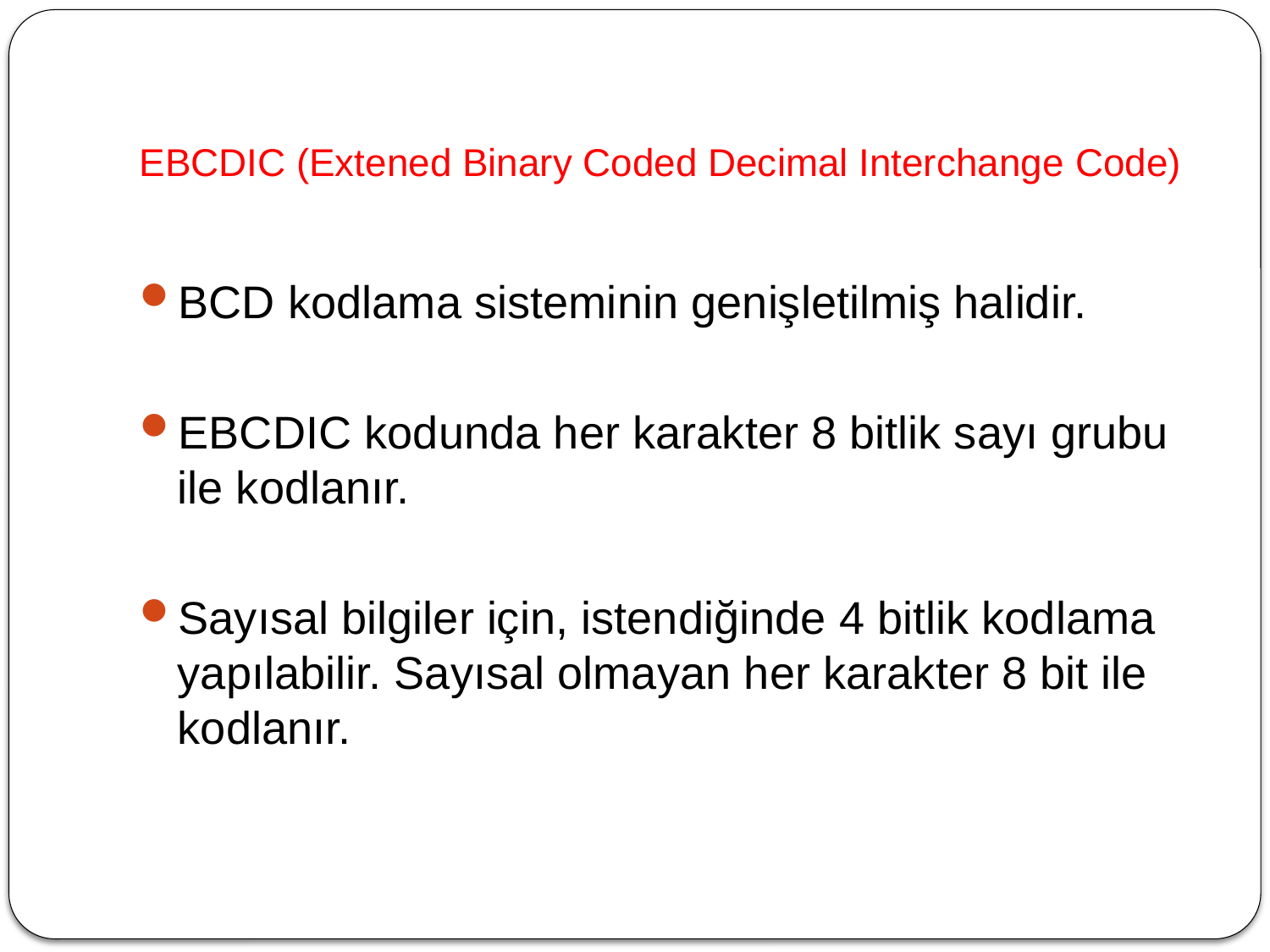

# EBCDIC (Extened Binary Coded Decimal Interchange Code)

BCD kodlama sisteminin genişletilmiş halidir.

EBCDIC kodunda her karakter 8 bitlik sayı grubu ile kodlanır.

Sayısal bilgiler için, istendiğinde 4 bitlik kodlama yapılabilir. Sayısal olmayan her karakter 8 bit ile kodlanır.